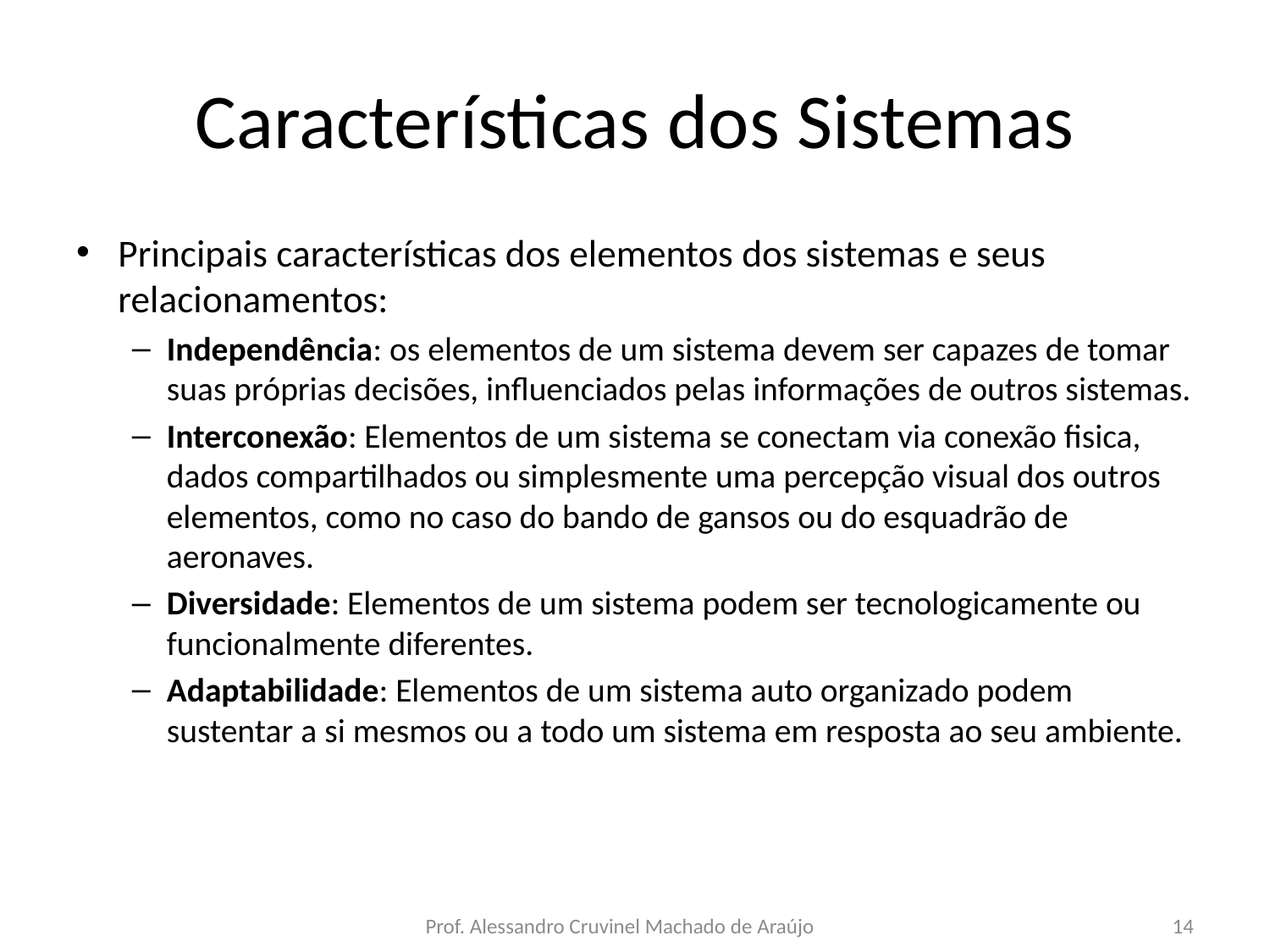

# Características dos Sistemas
Principais características dos elementos dos sistemas e seus relacionamentos:
Independência: os elementos de um sistema devem ser capazes de tomar suas próprias decisões, influenciados pelas informações de outros sistemas.
Interconexão: Elementos de um sistema se conectam via conexão fisica, dados compartilhados ou simplesmente uma percepção visual dos outros elementos, como no caso do bando de gansos ou do esquadrão de aeronaves.
Diversidade: Elementos de um sistema podem ser tecnologicamente ou funcionalmente diferentes.
Adaptabilidade: Elementos de um sistema auto organizado podem sustentar a si mesmos ou a todo um sistema em resposta ao seu ambiente.
Prof. Alessandro Cruvinel Machado de Araújo
14